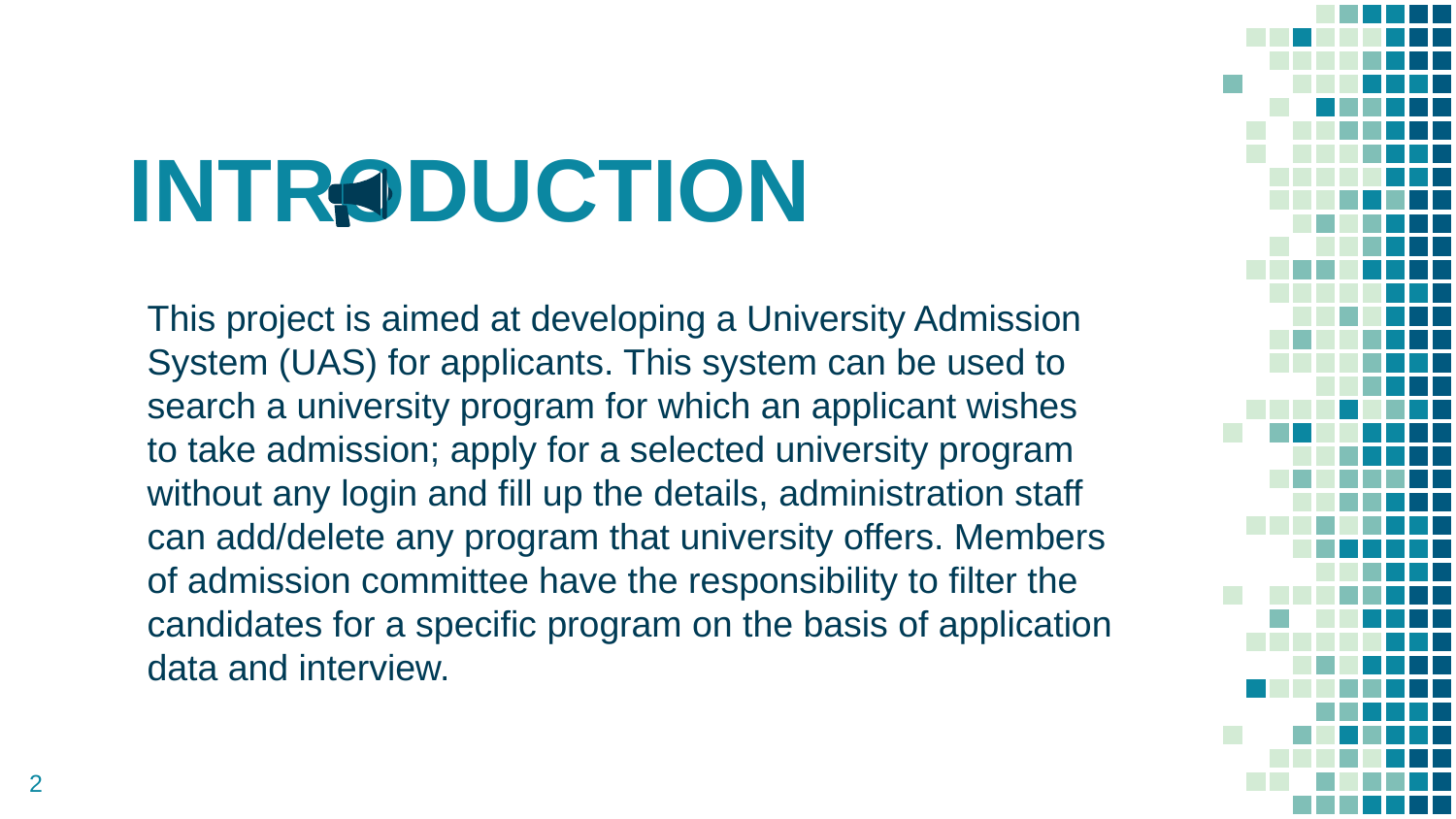

# INTRODUCTION

This project is aimed at developing a University Admission System (UAS) for applicants. This system can be used to search a university program for which an applicant wishes to take admission; apply for a selected university program without any login and fill up the details, administration staff can add/delete any program that university offers. Members of admission committee have the responsibility to filter the candidates for a specific program on the basis of application data and interview.
2